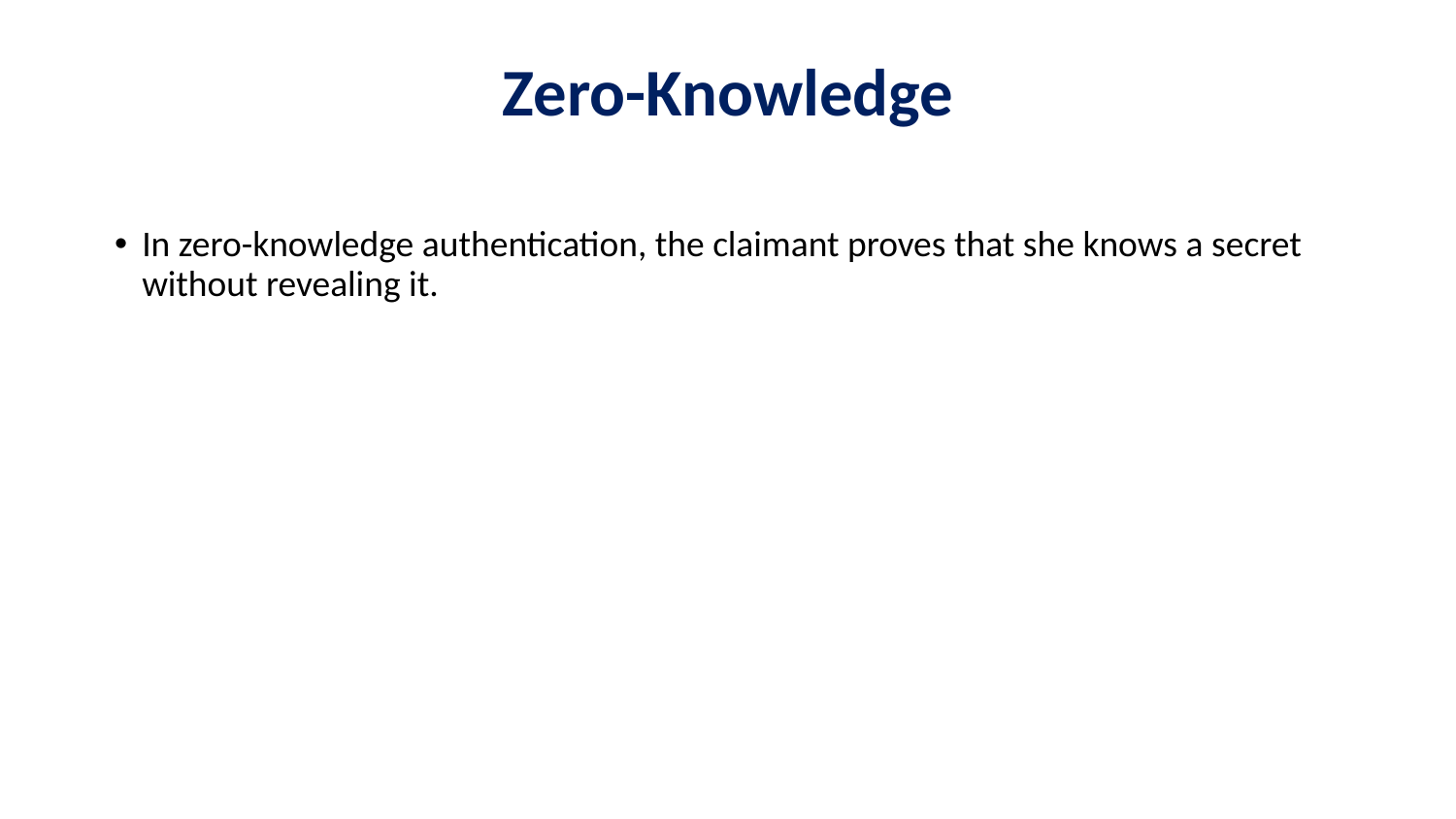

# Zero-Knowledge
In zero-knowledge authentication, the claimant proves that she knows a secret without revealing it.